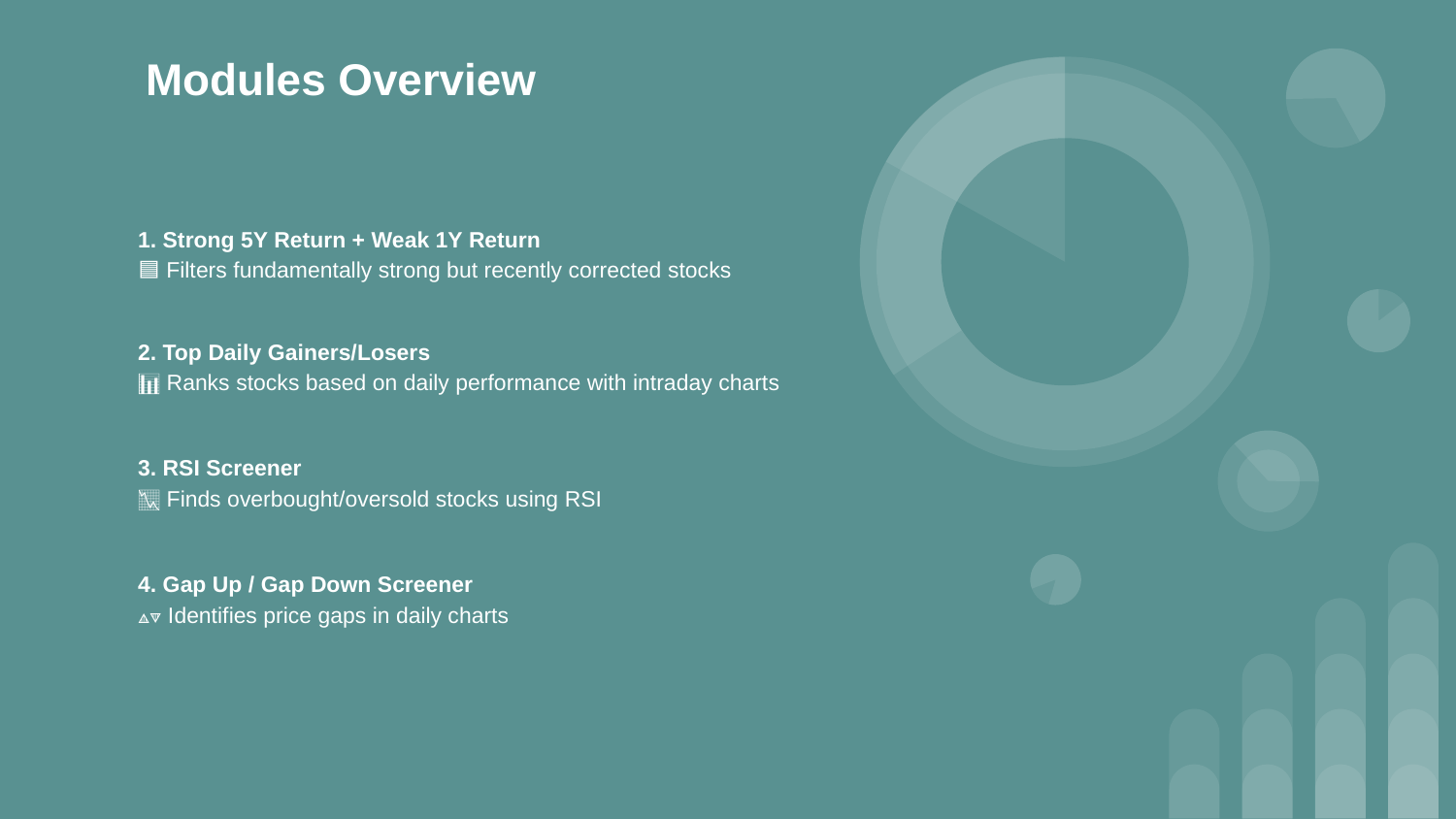

# Modules Overview
1. Strong 5Y Return + Weak 1Y Return
🟦 Filters fundamentally strong but recently corrected stocks
2. Top Daily Gainers/Losers
📊 Ranks stocks based on daily performance with intraday charts
3. RSI Screener
📉 Finds overbought/oversold stocks using RSI
4. Gap Up / Gap Down Screener
🔼🔽 Identifies price gaps in daily charts